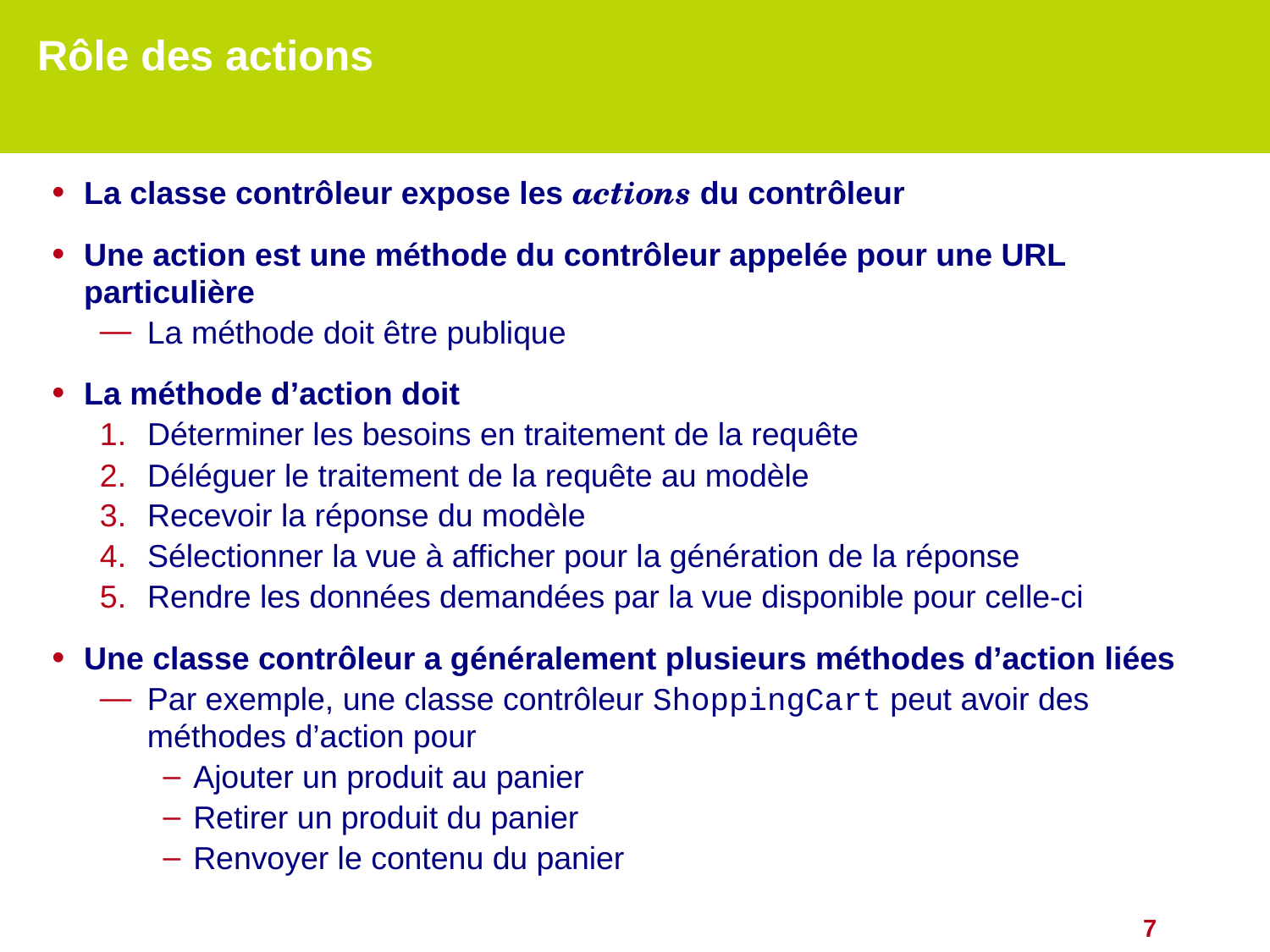

# Rôle des actions
La classe contrôleur expose les actions du contrôleur
Une action est une méthode du contrôleur appelée pour une URL particulière
La méthode doit être publique
La méthode d’action doit
Déterminer les besoins en traitement de la requête
Déléguer le traitement de la requête au modèle
Recevoir la réponse du modèle
Sélectionner la vue à afficher pour la génération de la réponse
Rendre les données demandées par la vue disponible pour celle-ci
Une classe contrôleur a généralement plusieurs méthodes d’action liées
Par exemple, une classe contrôleur ShoppingCart peut avoir des méthodes d’action pour
Ajouter un produit au panier
Retirer un produit du panier
Renvoyer le contenu du panier